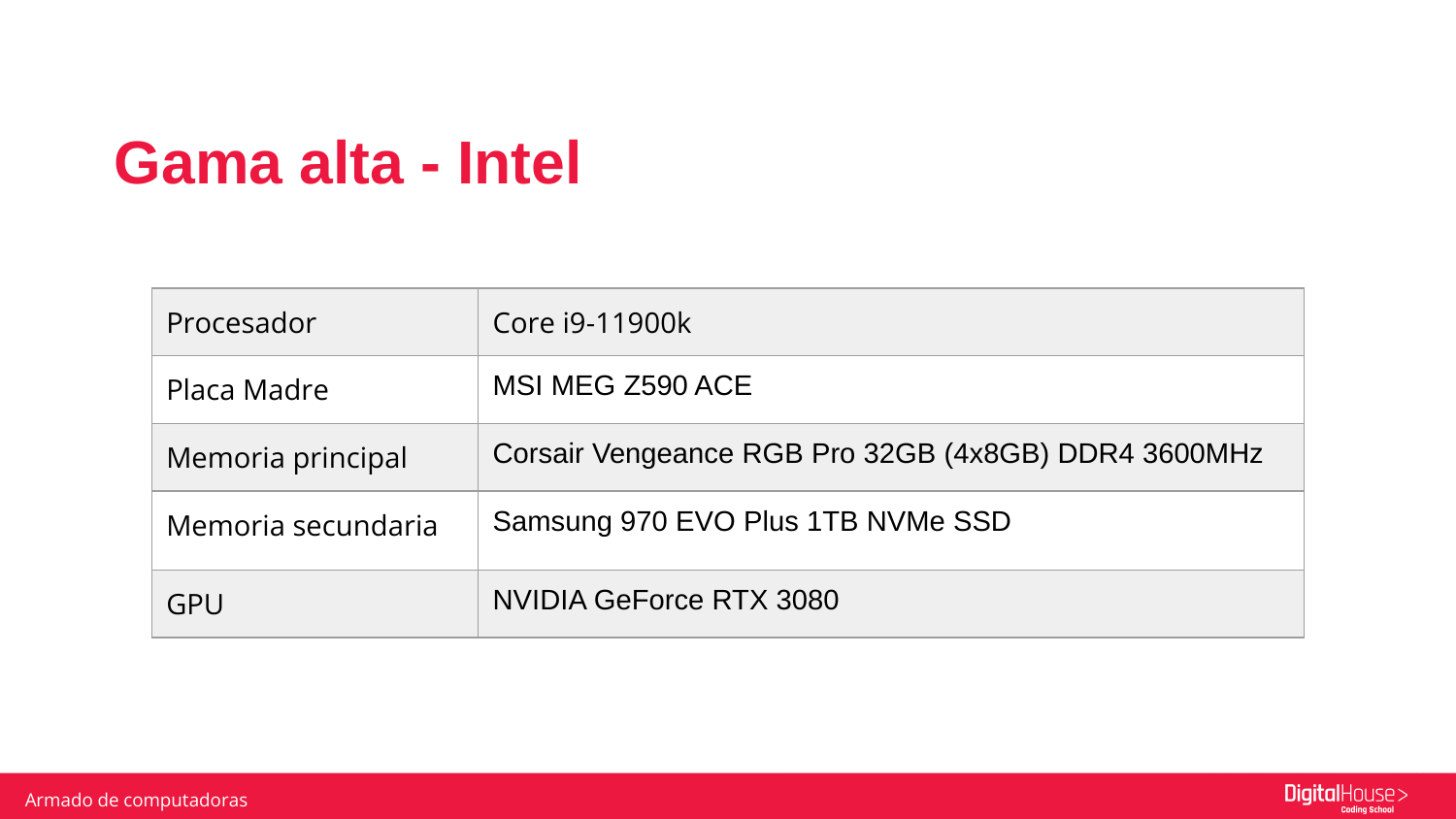

Gama alta - Intel

| Procesador | Core i9-11900k |
| --- | --- |
| Placa Madre | MSI MEG Z590 ACE |
| Memoria principal | Corsair Vengeance RGB Pro 32GB (4x8GB) DDR4 3600MHz |
| Memoria secundaria | Samsung 970 EVO Plus 1TB NVMe SSD |
| GPU | NVIDIA GeForce RTX 3080 |